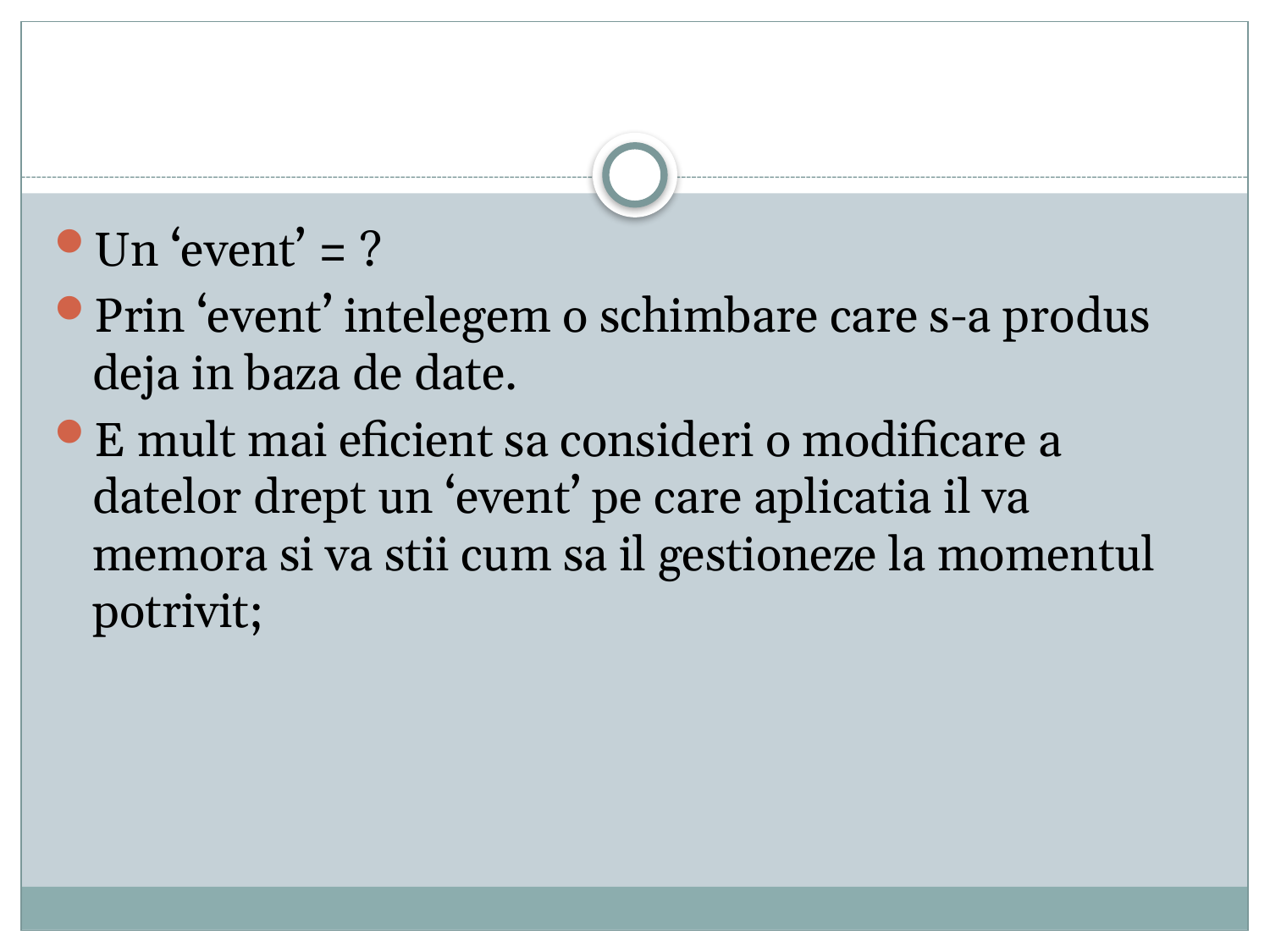

#
Un ‘event’ = ?
Prin ‘event’ intelegem o schimbare care s-a produs deja in baza de date.
E mult mai eficient sa consideri o modificare a datelor drept un ‘event’ pe care aplicatia il va memora si va stii cum sa il gestioneze la momentul potrivit;